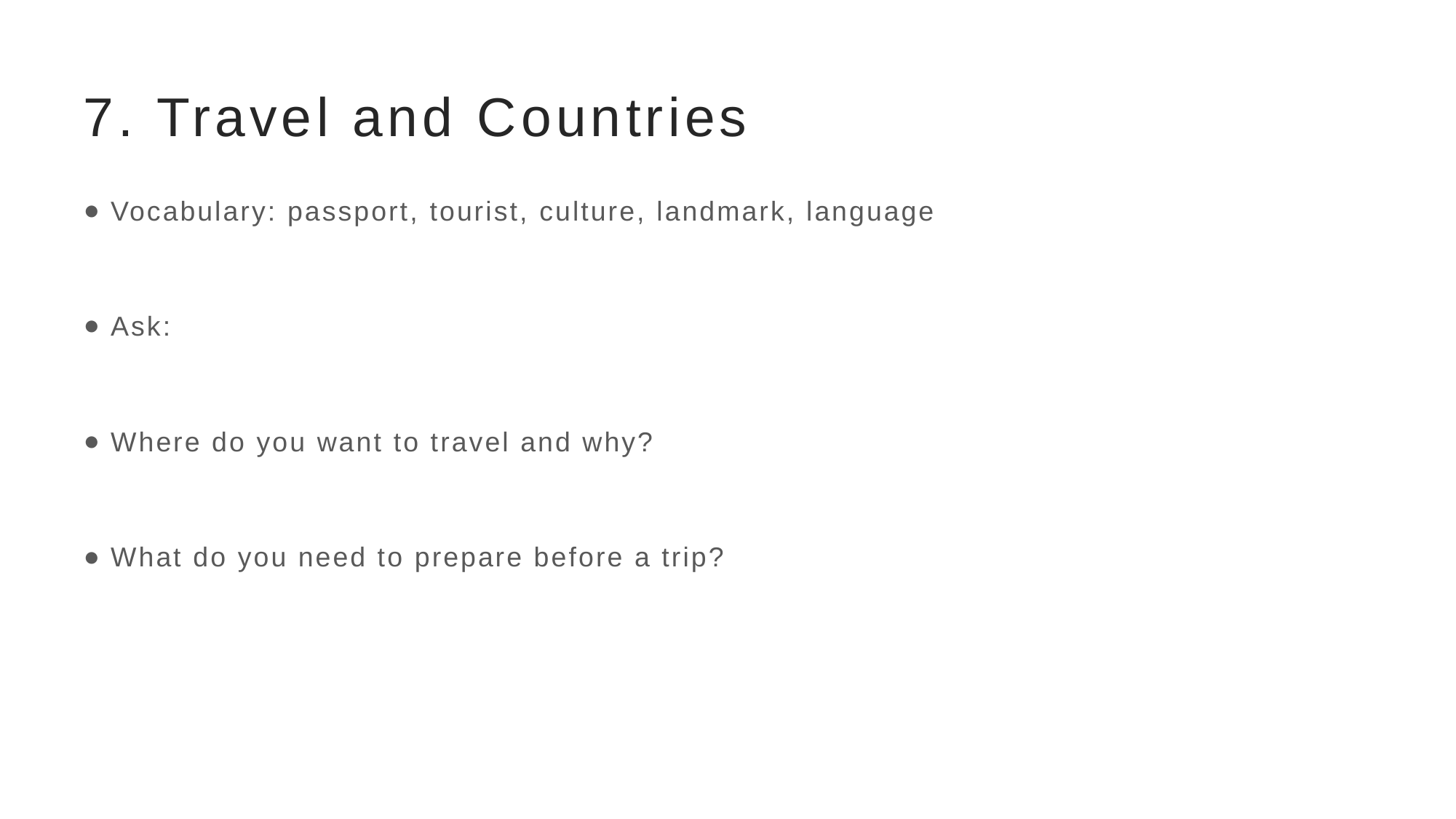

# 7. Travel and Countries
Vocabulary: passport, tourist, culture, landmark, language

Ask:

Where do you want to travel and why?

What do you need to prepare before a trip?